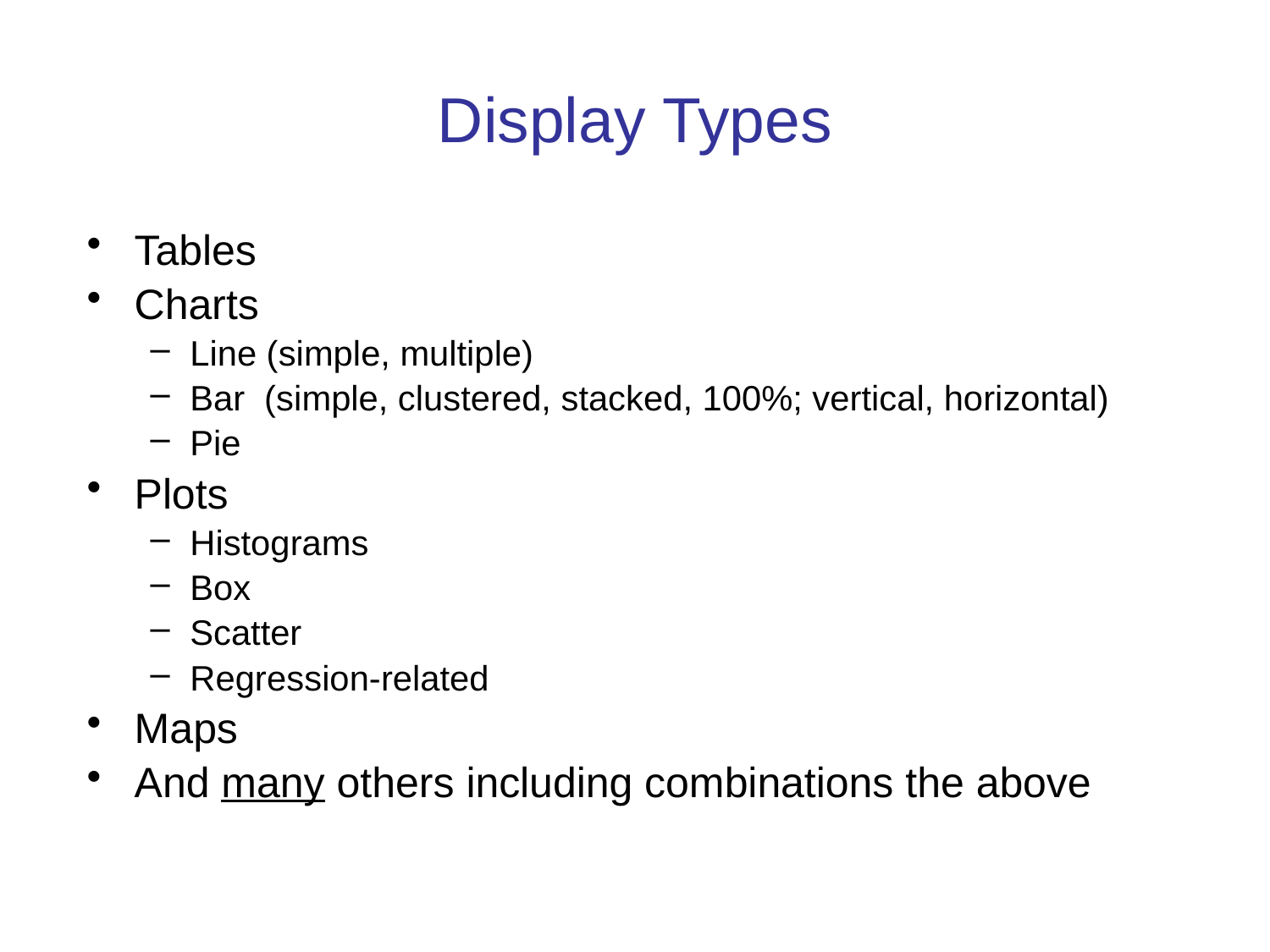

# Display Types
Tables
Charts
Line (simple, multiple)
Bar  (simple, clustered, stacked, 100%; vertical, horizontal)
Pie
Plots
Histograms
Box
Scatter
Regression-related
Maps
And many others including combinations the above